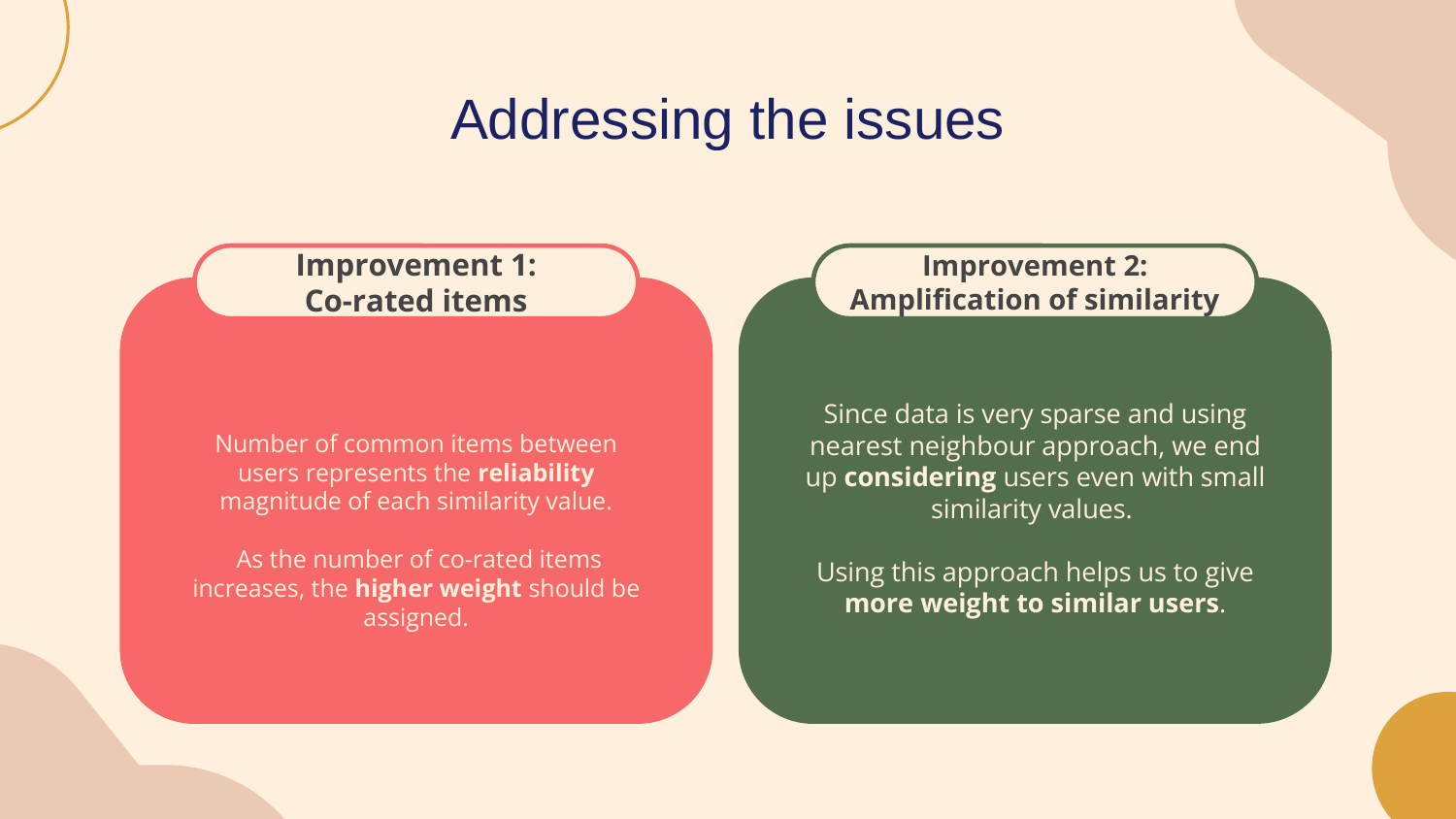

# Addressing the issues
Improvement 1:
Co-rated items
Improvement 2:
Amplification of similarity

Number of common items between users represents the reliability magnitude of each similarity value.

 As the number of co-rated items increases, the higher weight should be assigned.

Since data is very sparse and using nearest neighbour approach, we end up considering users even with small similarity values.

Using this approach helps us to give more weight to similar users.